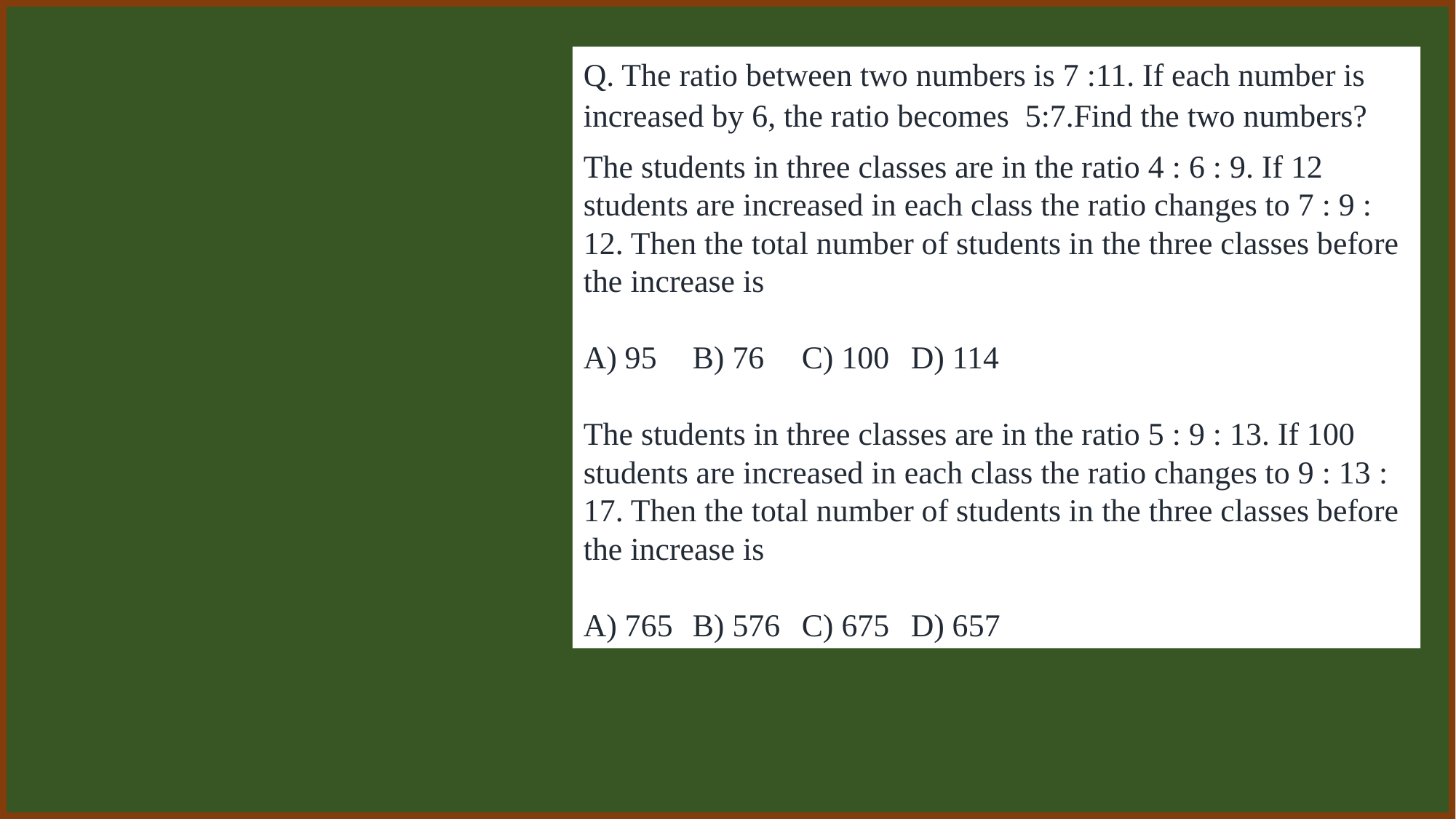

Q. The ratio between two numbers is 7 :11. If each number is increased by 6, the ratio becomes  5:7.Find the two numbers?
The students in three classes are in the ratio 4 : 6 : 9. If 12 students are increased in each class the ratio changes to 7 : 9 : 12. Then the total number of students in the three classes before the increase is

A) 95	B) 76	C) 100	D) 114

The students in three classes are in the ratio 5 : 9 : 13. If 100 students are increased in each class the ratio changes to 9 : 13 : 17. Then the total number of students in the three classes before the increase is

A) 765	B) 576	C) 675	D) 657